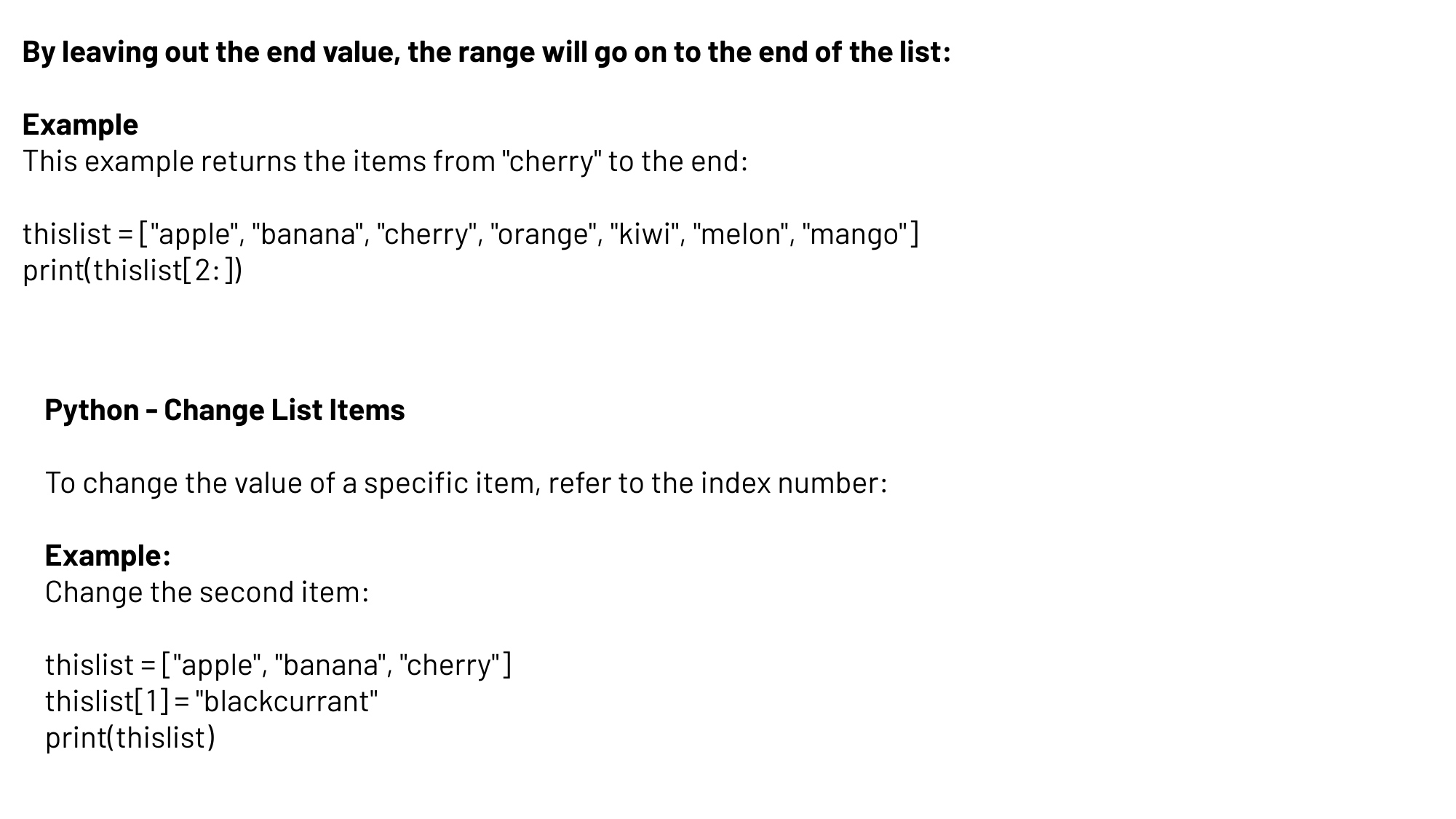

By leaving out the end value, the range will go on to the end of the list:

Example
This example returns the items from "cherry" to the end:

thislist = ["apple", "banana", "cherry", "orange", "kiwi", "melon", "mango"]
print(thislist[2:])
Python - Change List Items

To change the value of a specific item, refer to the index number:

Example:
Change the second item:

thislist = ["apple", "banana", "cherry"]
thislist[1] = "blackcurrant"
print(thislist)